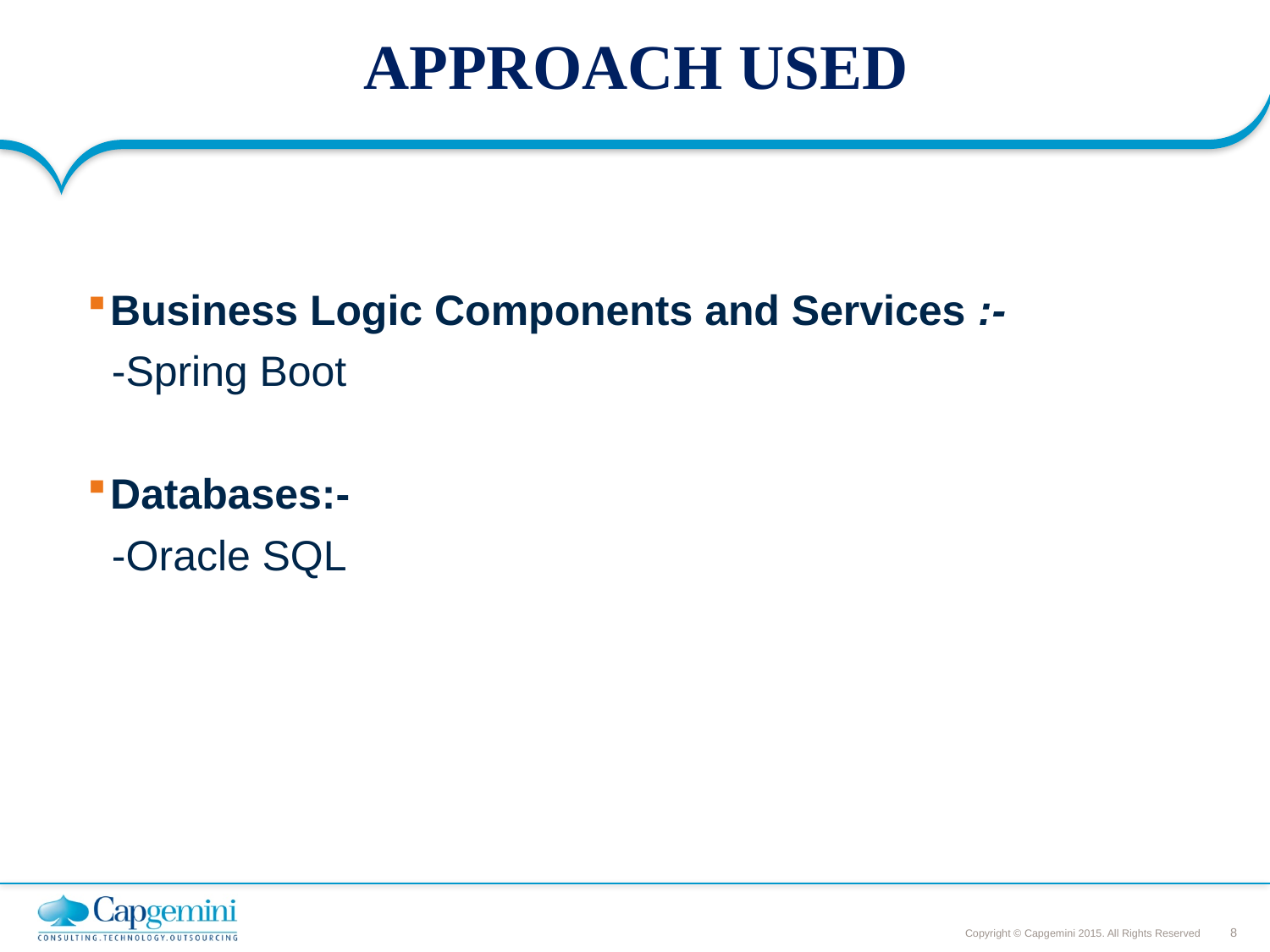

# APPROACH USED

Business Logic Components and Services :-
-Spring Boot

Databases:-
-Oracle SQL